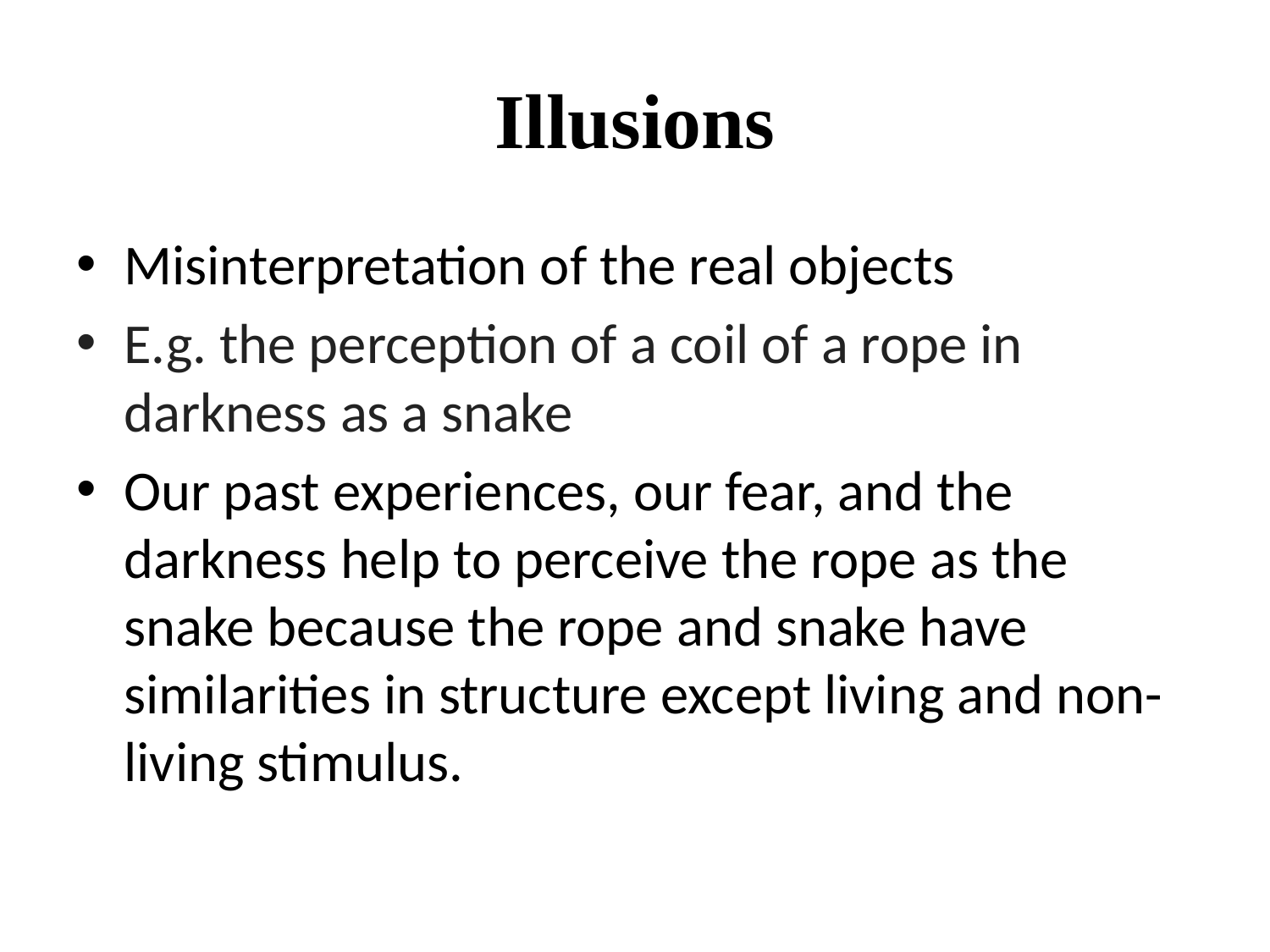

# Illusions
Misinterpretation of the real objects
E.g. the perception of a coil of a rope in darkness as a snake
Our past experiences, our fear, and the darkness help to perceive the rope as the snake because the rope and snake have similarities in structure except living and non-living stimulus.